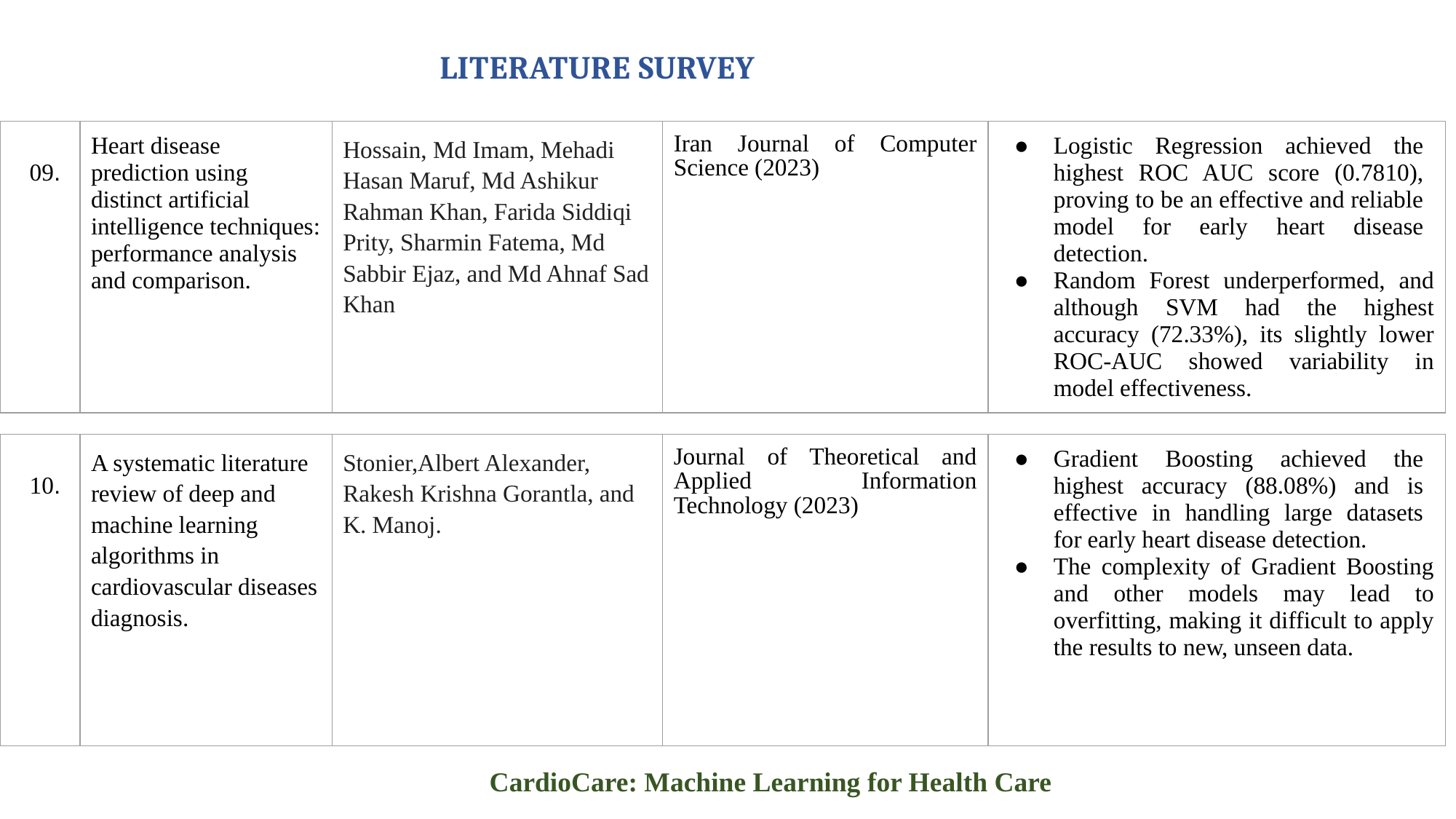

# LITERATURE SURVEY
| 09. | Heart disease prediction using distinct artificial intelligence techniques: performance analysis and comparison. | Hossain, Md Imam, Mehadi Hasan Maruf, Md Ashikur Rahman Khan, Farida Siddiqi Prity, Sharmin Fatema, Md Sabbir Ejaz, and Md Ahnaf Sad Khan | Iran Journal of Computer Science (2023) | Logistic Regression achieved the highest ROC AUC score (0.7810), proving to be an effective and reliable model for early heart disease detection. Random Forest underperformed, and although SVM had the highest accuracy (72.33%), its slightly lower ROC-AUC showed variability in model effectiveness. |
| --- | --- | --- | --- | --- |
| 10. | A systematic literature review of deep and machine learning algorithms in cardiovascular diseases diagnosis. | Stonier,Albert Alexander, Rakesh Krishna Gorantla, and K. Manoj. | Journal of Theoretical and Applied Information Technology (2023) | Gradient Boosting achieved the highest accuracy (88.08%) and is effective in handling large datasets for early heart disease detection. The complexity of Gradient Boosting and other models may lead to overfitting, making it difficult to apply the results to new, unseen data. |
| --- | --- | --- | --- | --- |

CardioCare: Machine Learning for Health Care